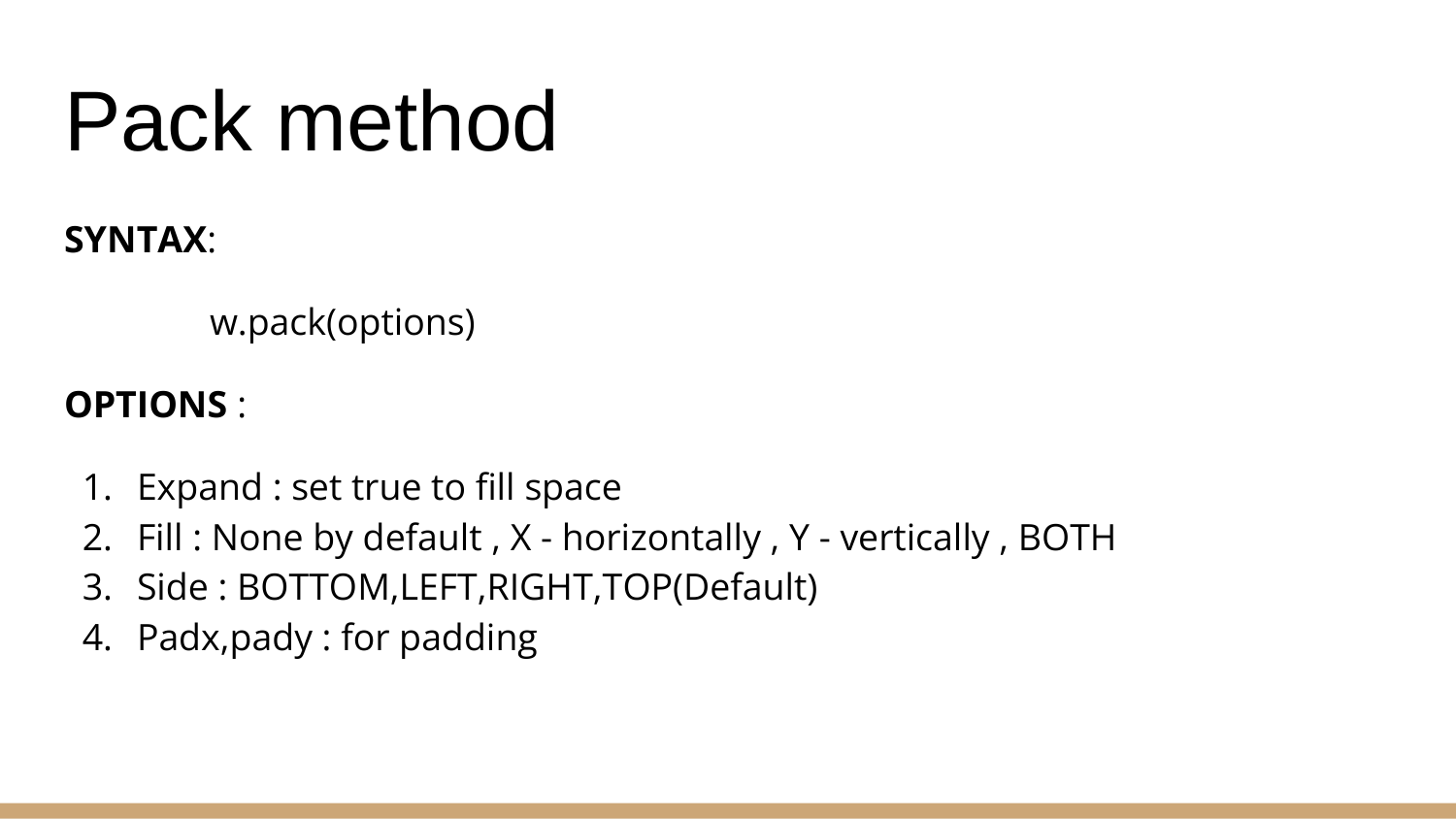

# Pack method
SYNTAX:
	w.pack(options)
OPTIONS :
Expand : set true to fill space
Fill : None by default , X - horizontally , Y - vertically , BOTH
Side : BOTTOM,LEFT,RIGHT,TOP(Default)
Padx,pady : for padding